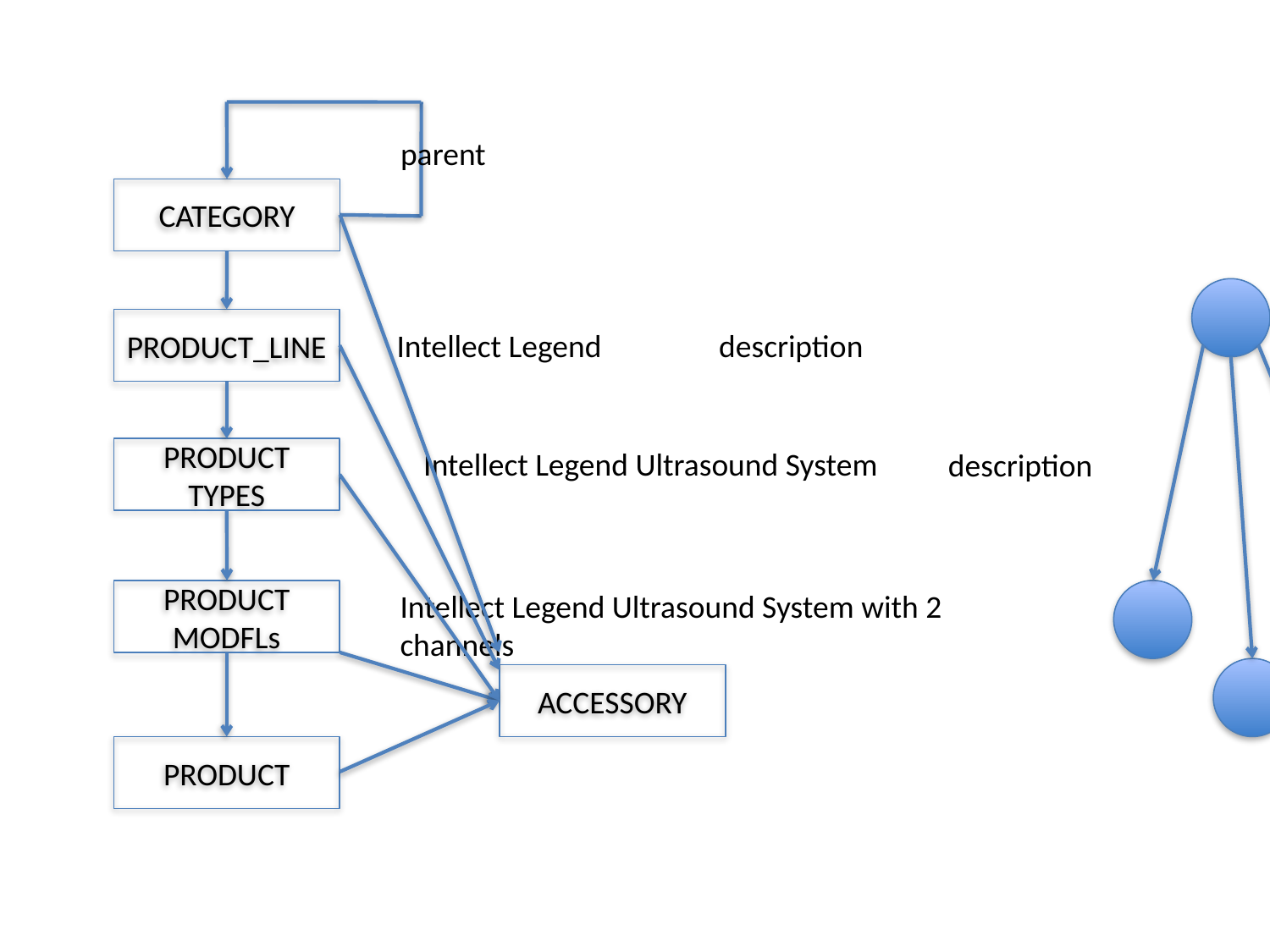

parent
CATEGORY

PRODUCT_LINE
Intellect Legend
description
PRODUCT TYPES
Intellect Legend Ultrasound System
description
PRODUCT MODFLs
Intellect Legend Ultrasound System with 2 channels

ACCESSORY
PRODUCT